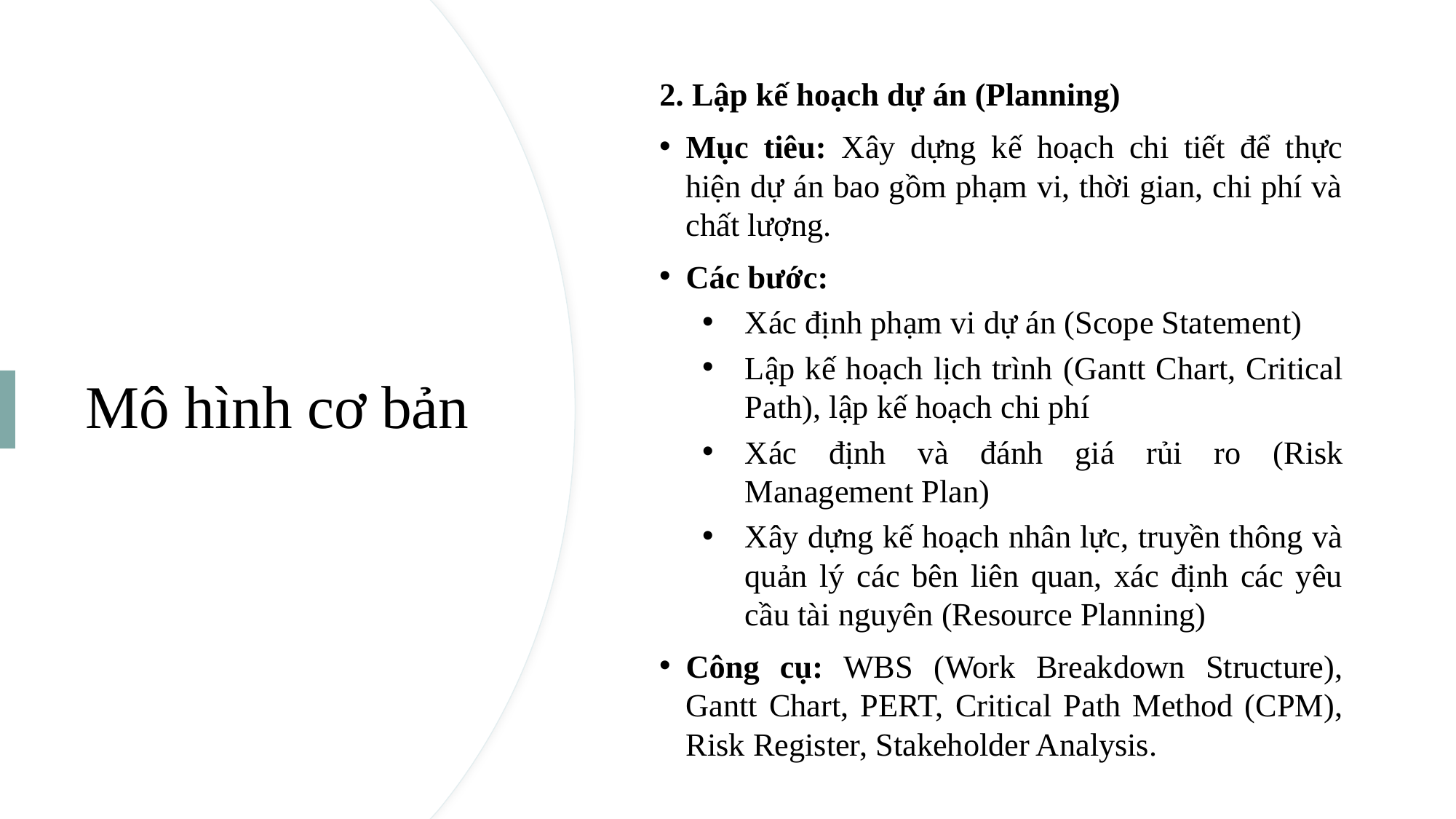

2. Lập kế hoạch dự án (Planning)
Mục tiêu: Xây dựng kế hoạch chi tiết để thực hiện dự án bao gồm phạm vi, thời gian, chi phí và chất lượng.
Các bước:
Xác định phạm vi dự án (Scope Statement)
Lập kế hoạch lịch trình (Gantt Chart, Critical Path), lập kế hoạch chi phí
Xác định và đánh giá rủi ro (Risk Management Plan)
Xây dựng kế hoạch nhân lực, truyền thông và quản lý các bên liên quan, xác định các yêu cầu tài nguyên (Resource Planning)
Công cụ: WBS (Work Breakdown Structure), Gantt Chart, PERT, Critical Path Method (CPM), Risk Register, Stakeholder Analysis.
# Mô hình cơ bản